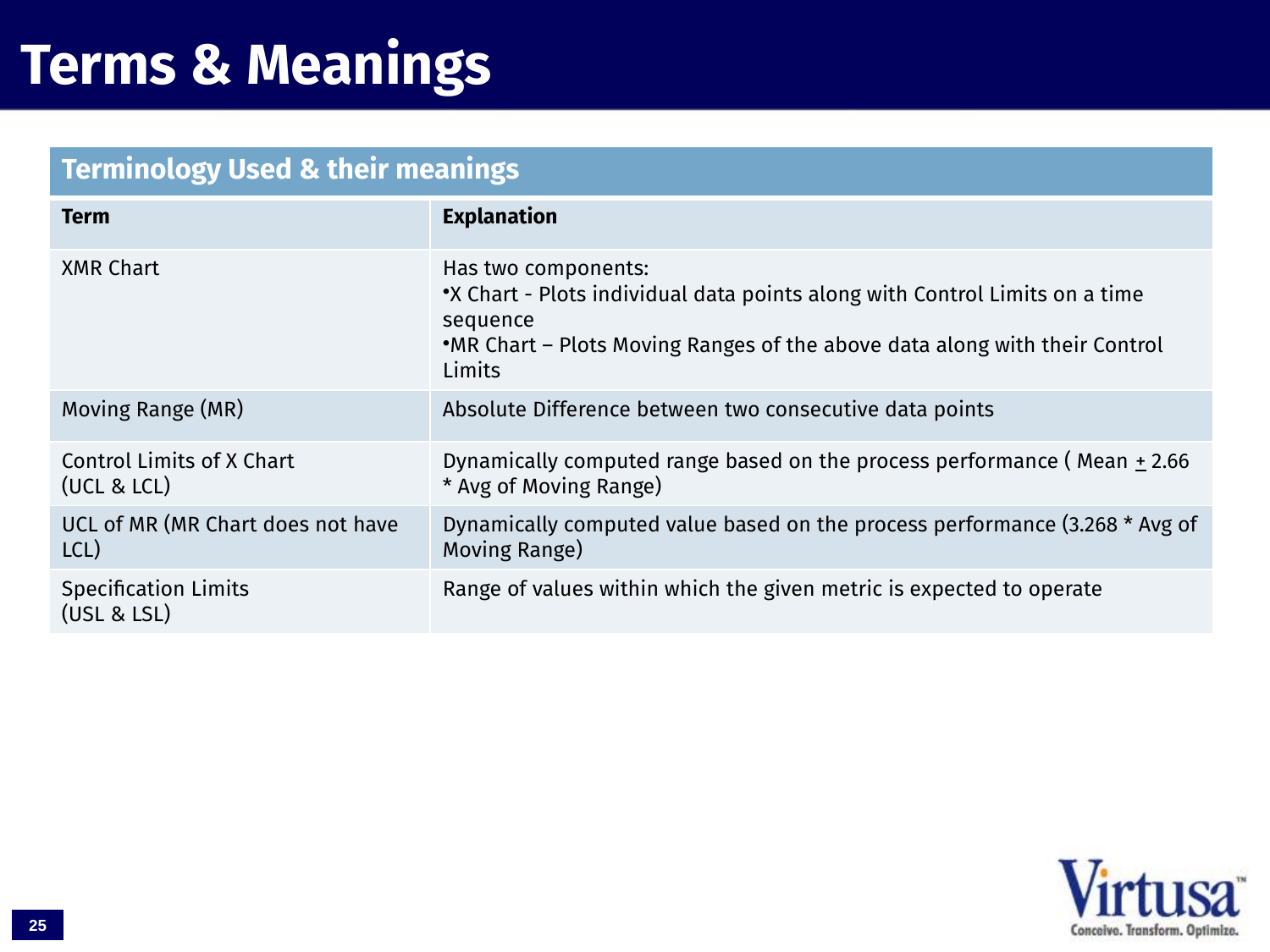

Terms & Meanings
| Terminology Used & their meanings |  |
| --- | --- |
| Term | Explanation |
| XMR Chart | Has two components: X Chart - Plots individual data points along with Control Limits on a time sequence MR Chart – Plots Moving Ranges of the above data along with their Control Limits |
| Moving Range (MR) | Absolute Difference between two consecutive data points |
| Control Limits of X Chart (UCL & LCL) | Dynamically computed range based on the process performance ( Mean + 2.66 \* Avg of Moving Range) |
| UCL of MR (MR Chart does not have LCL) | Dynamically computed value based on the process performance (3.268 \* Avg of Moving Range) |
| Specification Limits (USL & LSL) | Range of values within which the given metric is expected to operate |